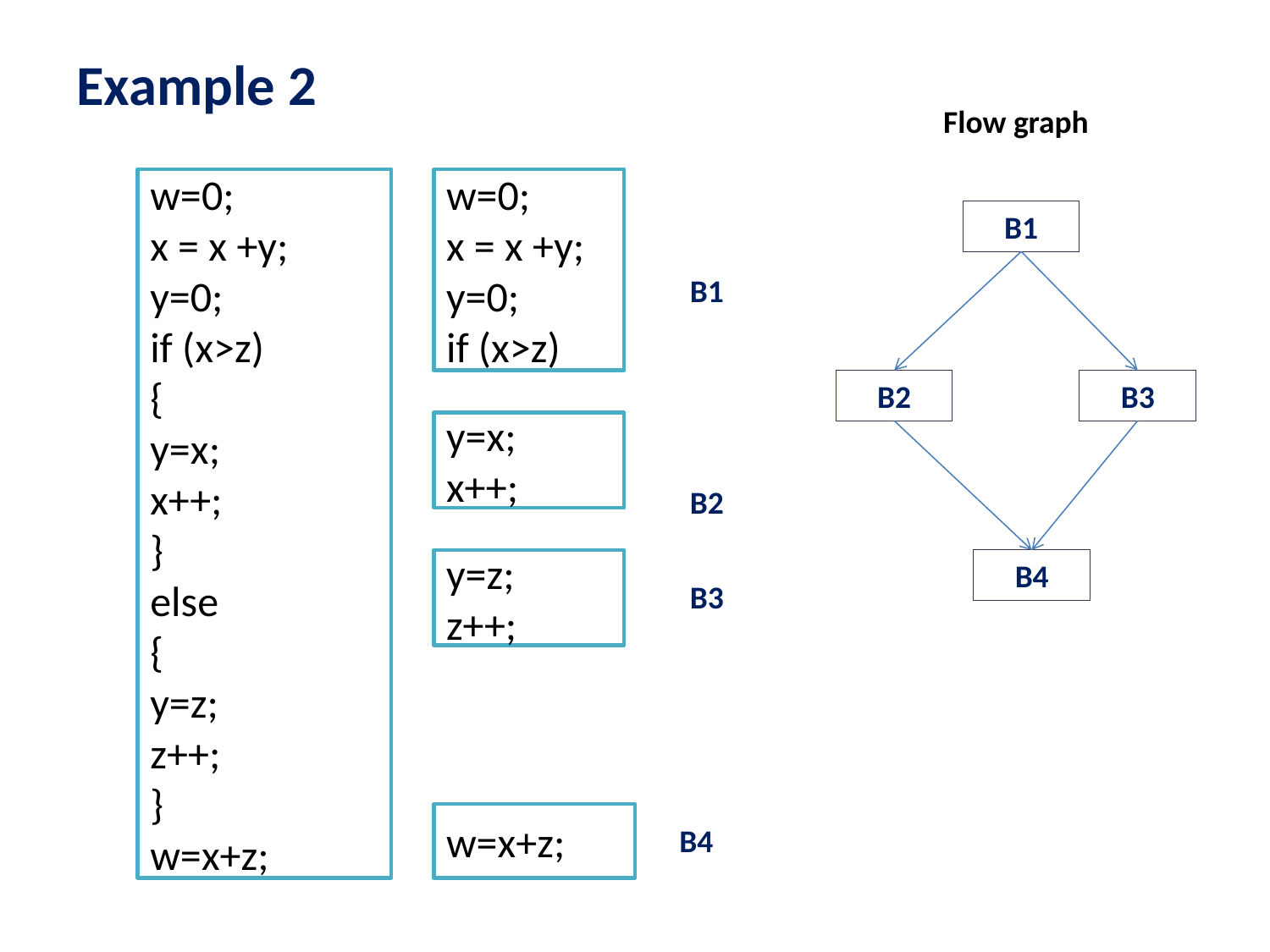

# Example 2
Flow graph
w=0;
x = x +y;
y=0;
if (x>z)
{
y=x;
x++;
}
else
{
y=z;
z++;
}
w=x+z;
w=0;
x = x +y;
y=0;
if (x>z)
B1
B1
B2
B3
y=x;
x++;
B2
y=z;
z++;
B4
B3
w=x+z;
B4